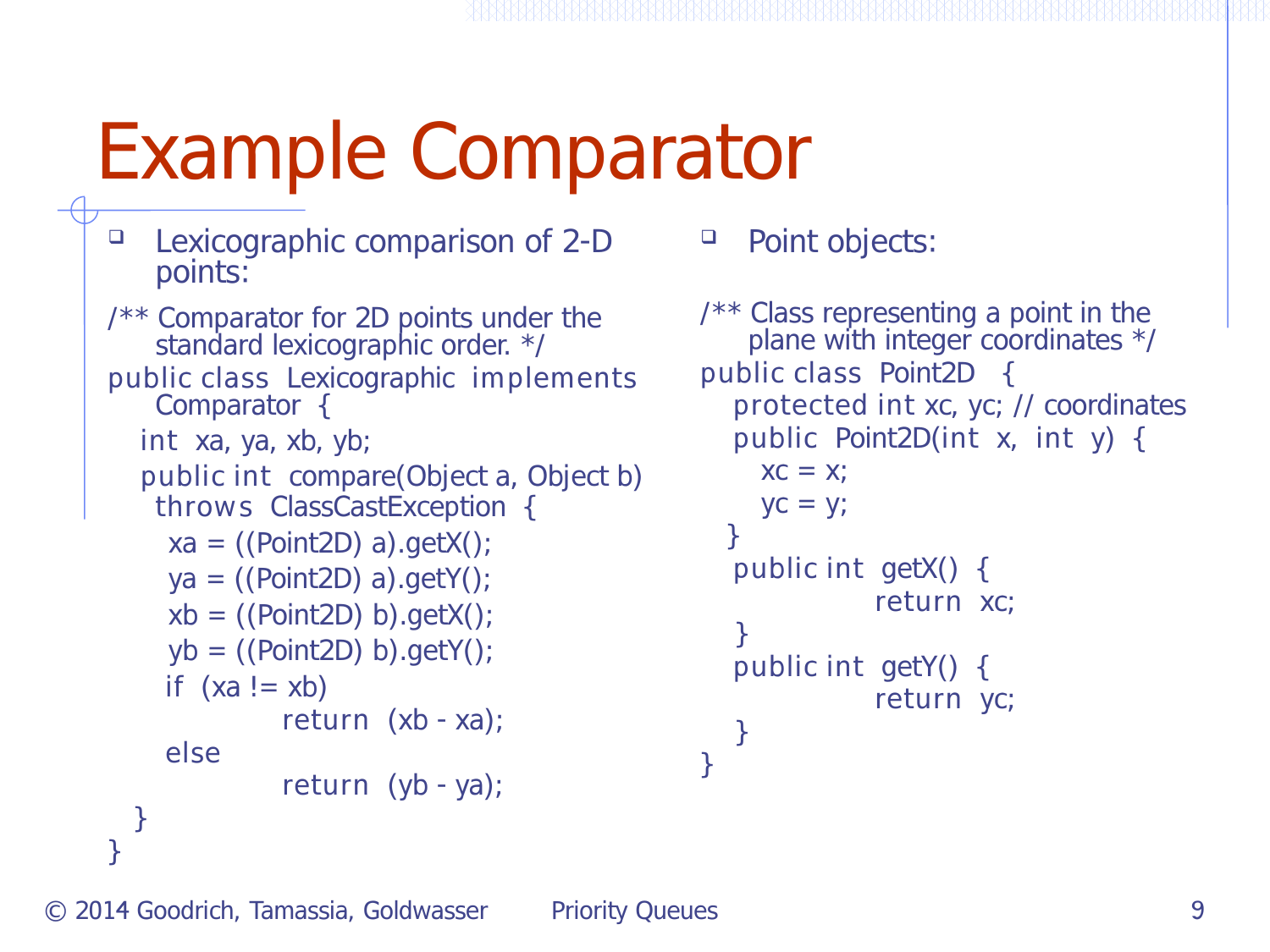

# Example Comparator
Lexicographic comparison of 2-D points:
/** Comparator for 2D points under the standard lexicographic order. */
public class  Lexicographic  implements  Comparator  {
    int  xa, ya, xb, yb;
    public int  compare(Object a, Object b)  throws  ClassCastException  {
       xa = ((Point2D) a).getX();
       ya = ((Point2D) a).getY();
       xb = ((Point2D) b).getX();
       yb = ((Point2D) b).getY();
       if  (xa != xb)
		return  (xb - xa);
       else
		return  (yb - ya);
   }
}
Point objects:

/** Class representing a point in the plane with integer coordinates */
public class  Point2D	{
    protected int xc, yc; // coordinates
    public  Point2D(int  x,  int  y)  {
       xc = x;
       yc = y;
   }
    public int  getX()  {
		return  xc;
    }
    public int  getY()  {
		return  yc;
    }
}
© 2014 Goodrich, Tamassia, Goldwasser
Priority Queues
9